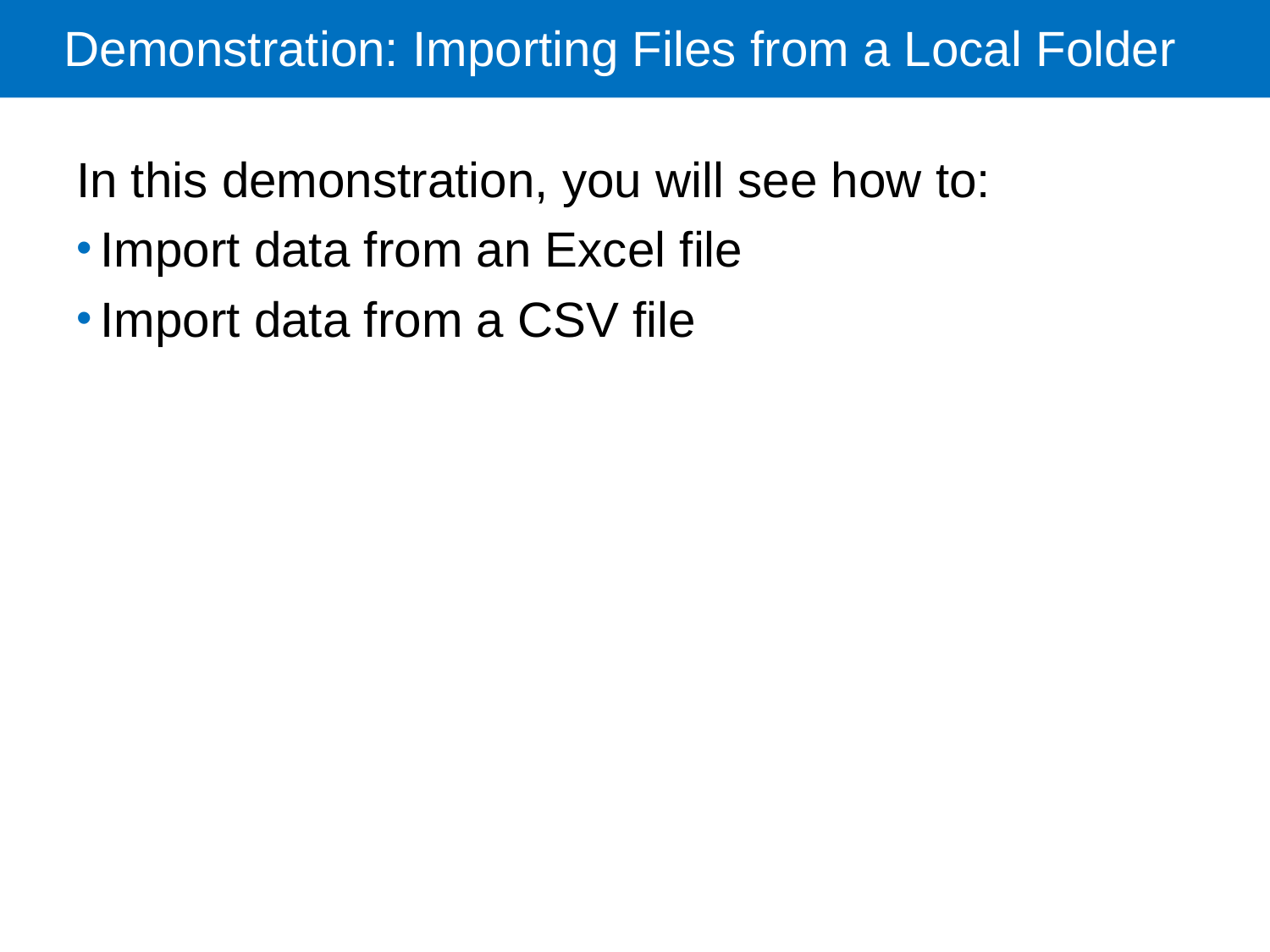

# Demonstration: Importing Files from a Local Folder
In this demonstration, you will see how to:
Import data from an Excel file
Import data from a CSV file